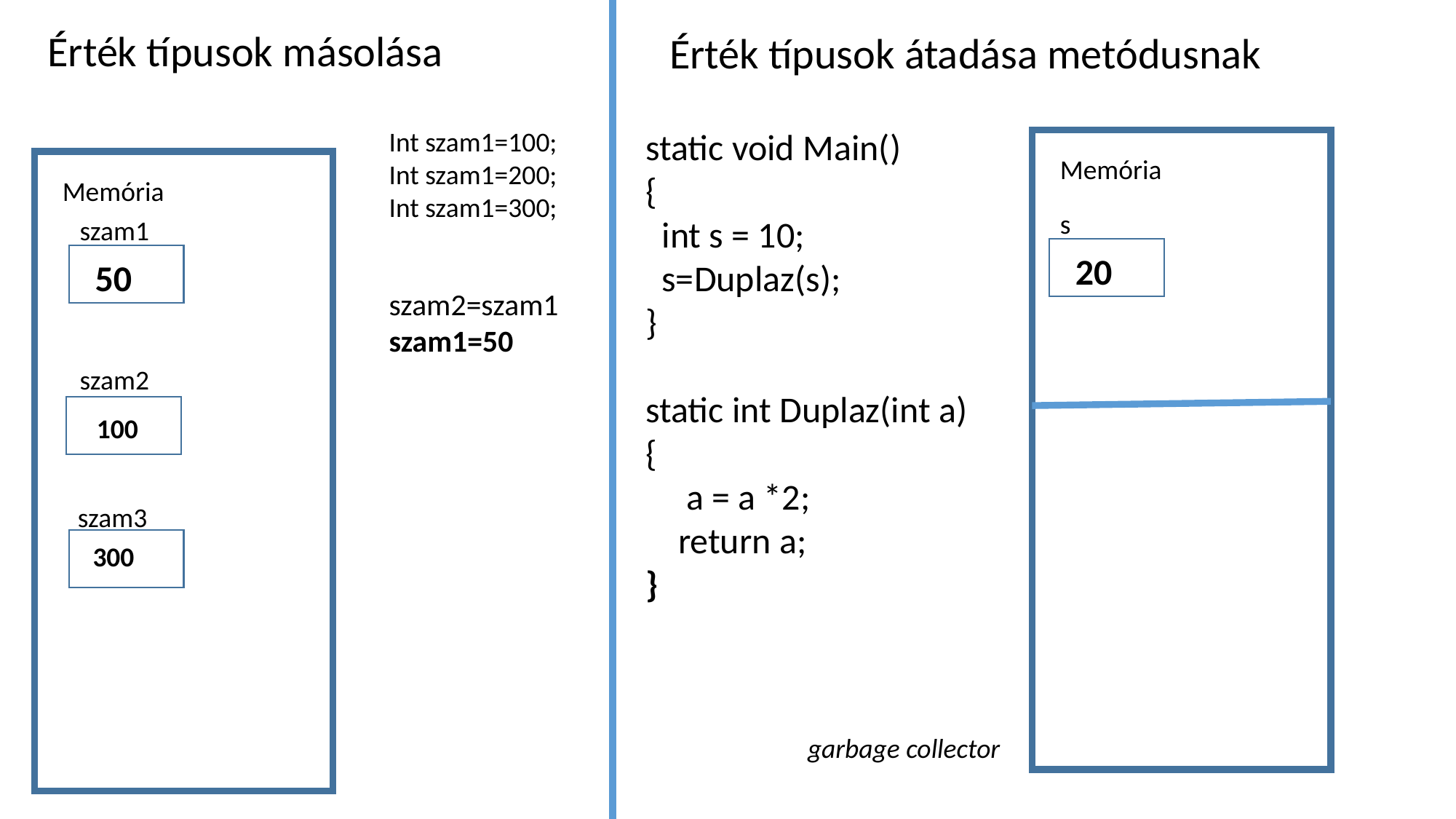

Érték típusok másolása
Érték típusok átadása metódusnak
Int szam1=100;
Int szam1=200;
Int szam1=300;

static void Main()
{
  int s = 10;
  s=Duplaz(s);
}

static int Duplaz(int a)
{
     a = a *2;
    return a;
}

Memória

Memória
s
szam1

20

50
szam2=szam1
szam1=50
szam2

100
szam3

300
garbage collector